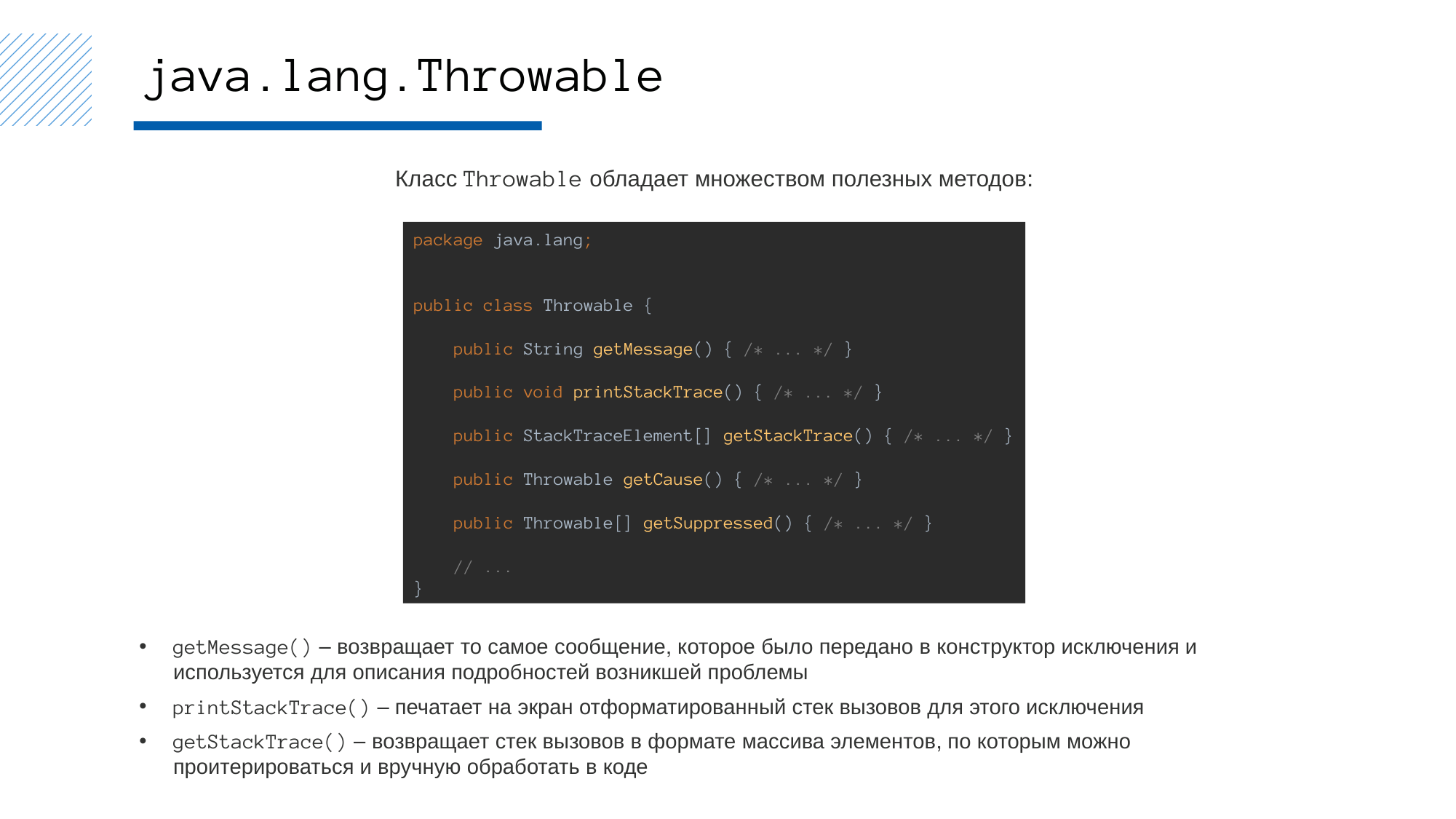

java.lang.Throwable
Класс Throwable обладает множеством полезных методов:
package java.lang;
public class Throwable {
    public String getMessage() { /* ... */ }
    public void printStackTrace() { /* ... */ }
    public StackTraceElement[] getStackTrace() { /* ... */ }
    public Throwable getCause() { /* ... */ }
    public Throwable[] getSuppressed() { /* ... */ }

    // ...
}
getMessage() – возвращает то самое сообщение, которое было передано в конструктор исключения и используется для описания подробностей возникшей проблемы
printStackTrace() – печатает на экран отформатированный стек вызовов для этого исключения
getStackTrace() – возвращает стек вызовов в формате массива элементов, по которым можно проитерироваться и вручную обработать в коде